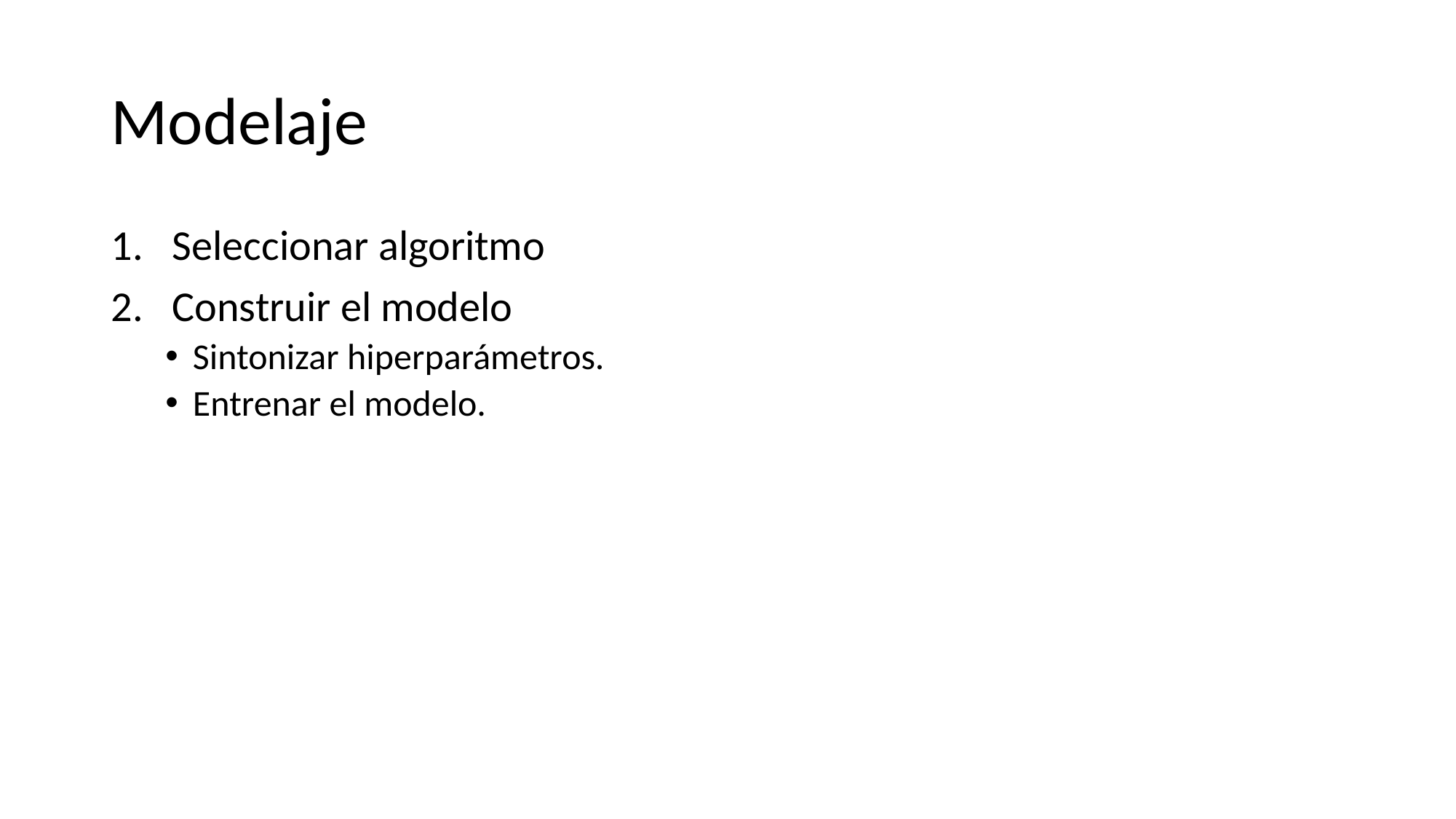

# Modelaje
Seleccionar algoritmo
Construir el modelo
Sintonizar hiperparámetros.
Entrenar el modelo.